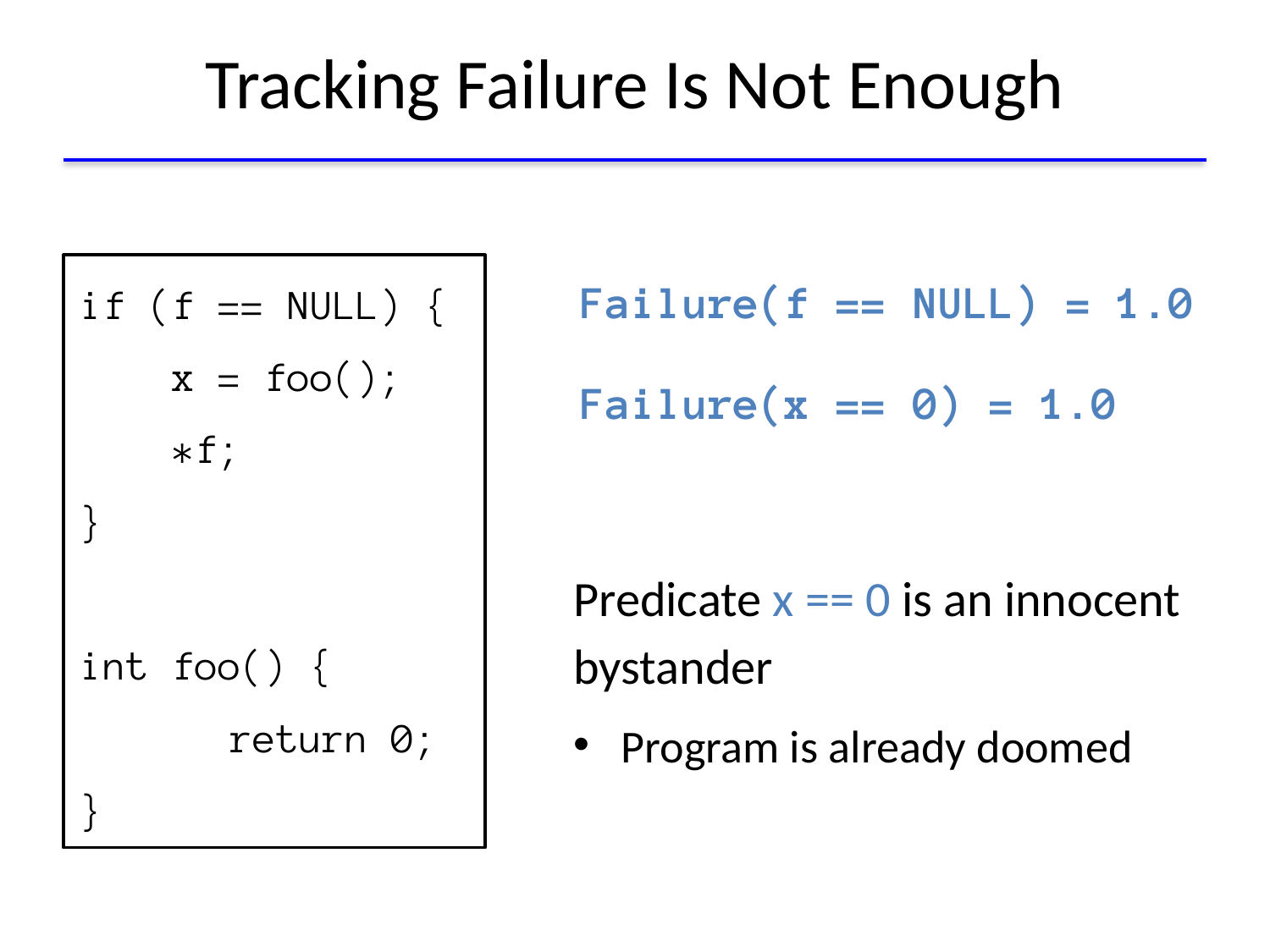

# Tracking Failure Is Not Enough
if (f == NULL) {
    x = foo();
    *f;
}

int foo() {
	 return 0;
}
Failure(f == NULL) = 1.0
Failure(x == 0) = 1.0
Predicate x == 0 is an innocent bystander
Program is already doomed